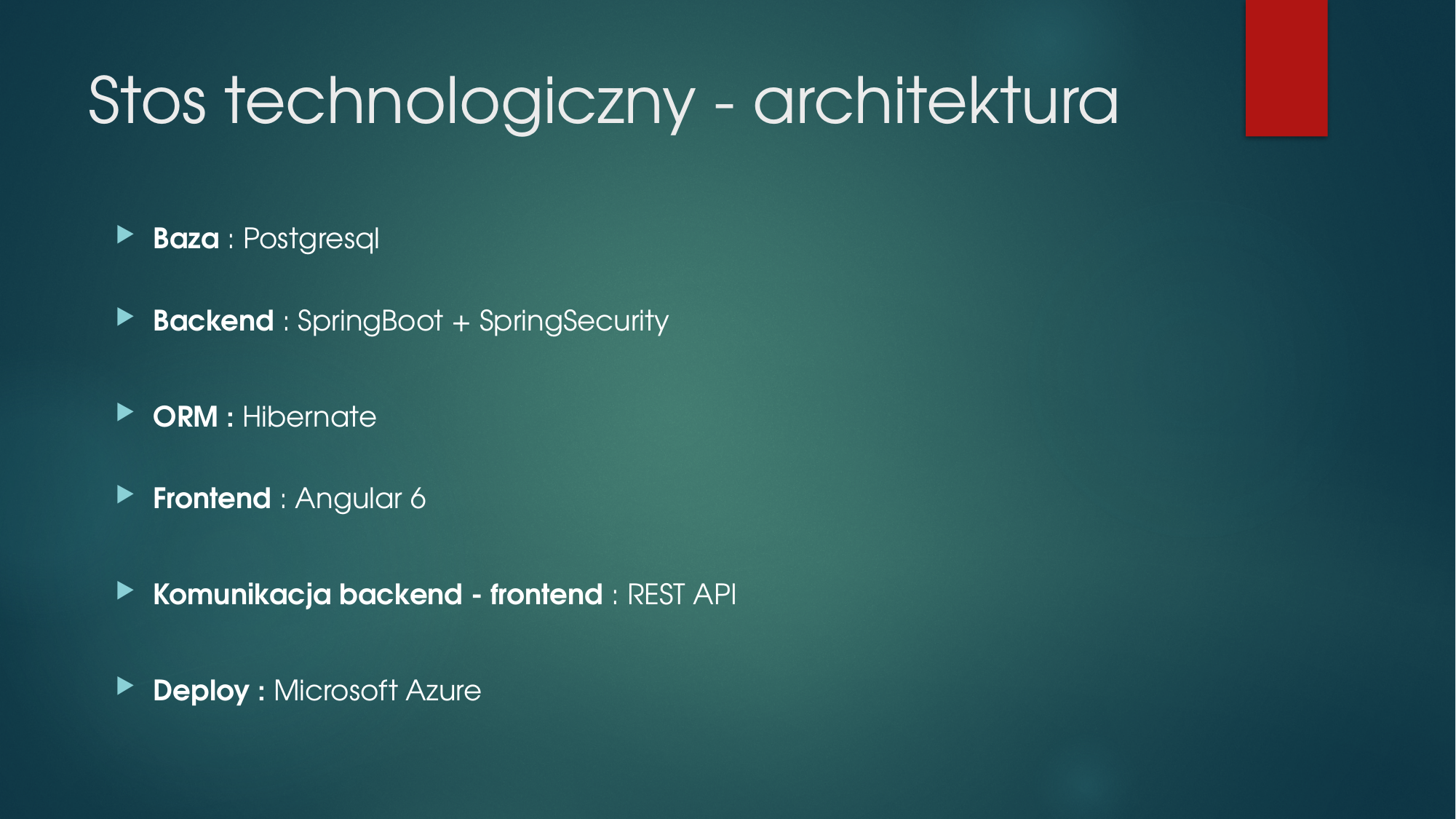

# Stos technologiczny - architektura
Baza : Postgresql
Backend : SpringBoot + SpringSecurity

ORM : Hibernate
Frontend : Angular 6

Komunikacja backend - frontend : REST API

Deploy : Microsoft Azure